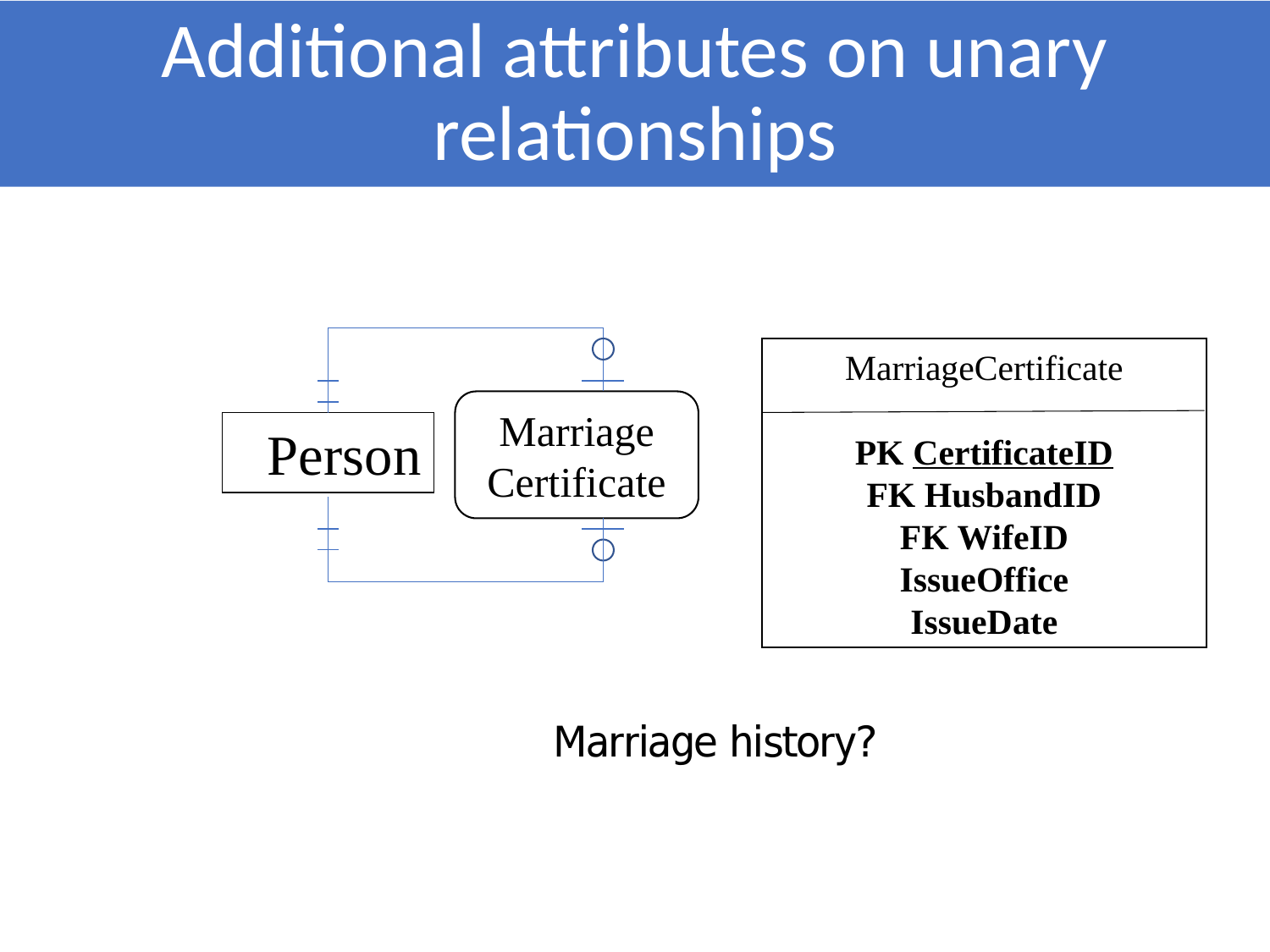

# Additional attributes on unary relationships

MarriageCertificate

PK CertificateID
FK HusbandID
FK WifeID
IssueOffice
IssueDate
Marriage Certificate
Person

Marriage history?